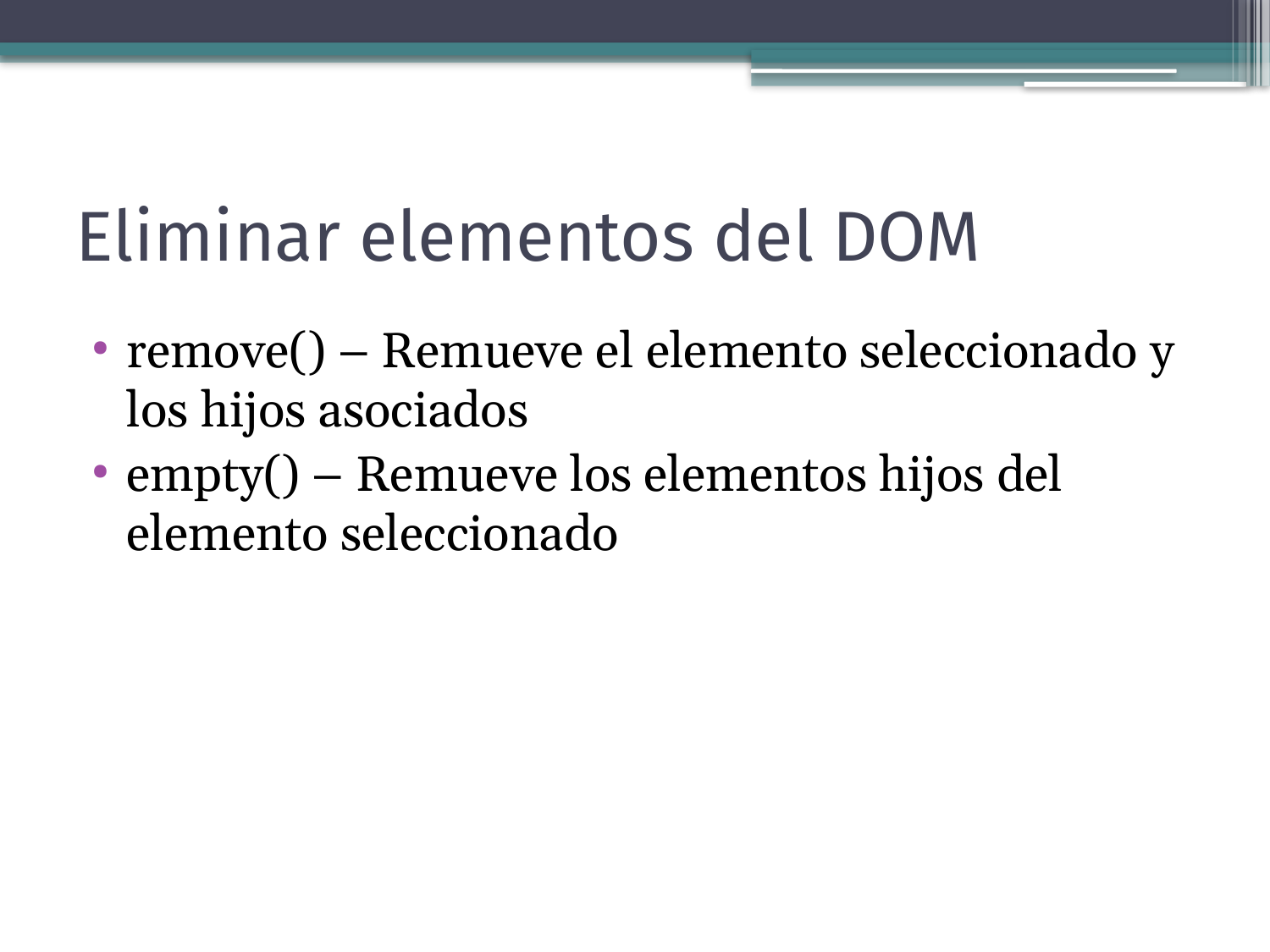

# Eliminar elementos del DOM
remove() – Remueve el elemento seleccionado y los hijos asociados
empty() – Remueve los elementos hijos del elemento seleccionado